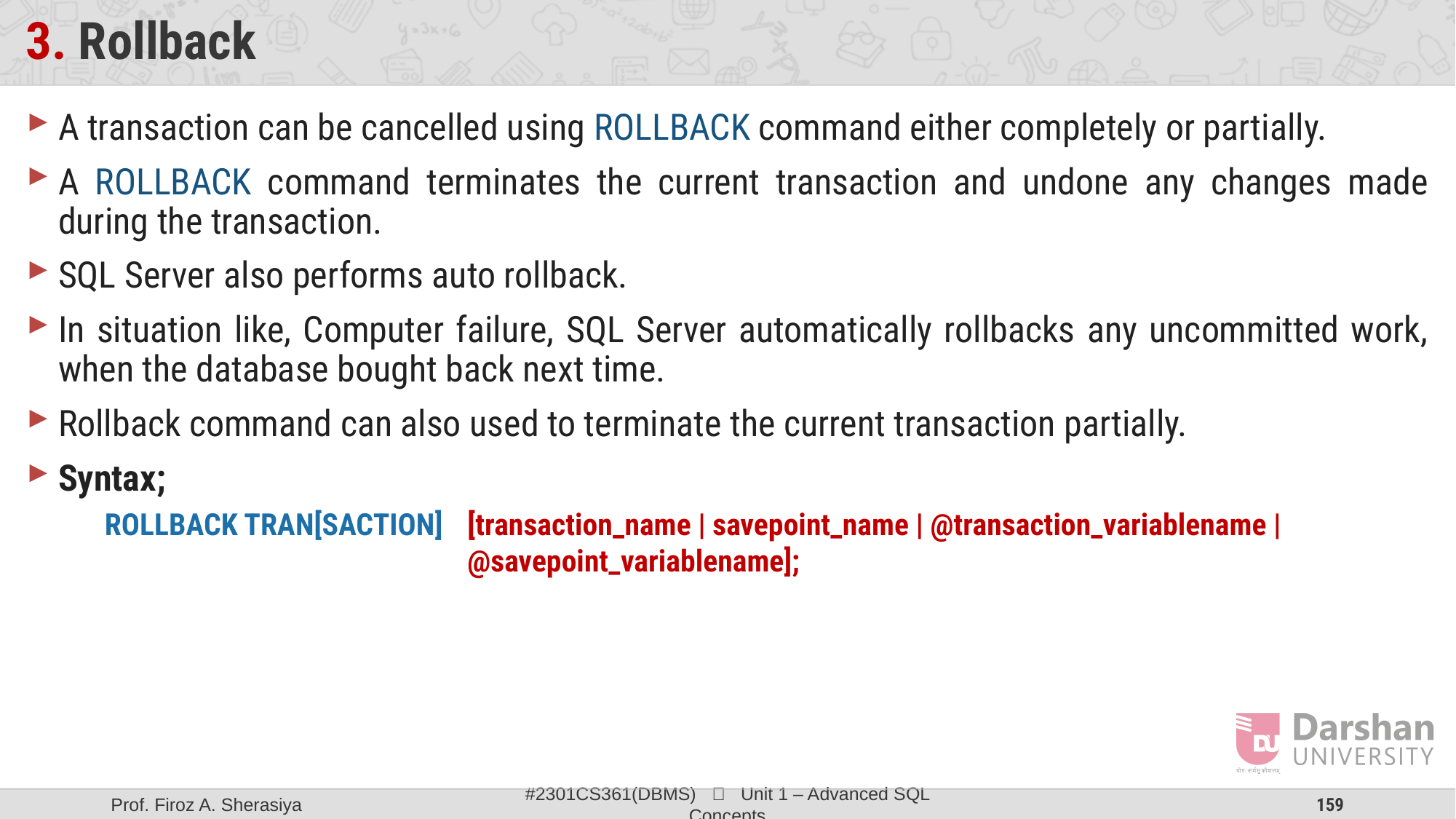

# 3. Rollback
A transaction can be cancelled using ROLLBACK command either completely or partially.
A ROLLBACK command terminates the current transaction and undone any changes made during the transaction.
SQL Server also performs auto rollback.
In situation like, Computer failure, SQL Server automatically rollbacks any uncommitted work, when the database bought back next time.
Rollback command can also used to terminate the current transaction partially.
Syntax;

ROLLBACK TRAN[SACTION]
[transaction_name | savepoint_name | @transaction_variablename | @savepoint_variablename];